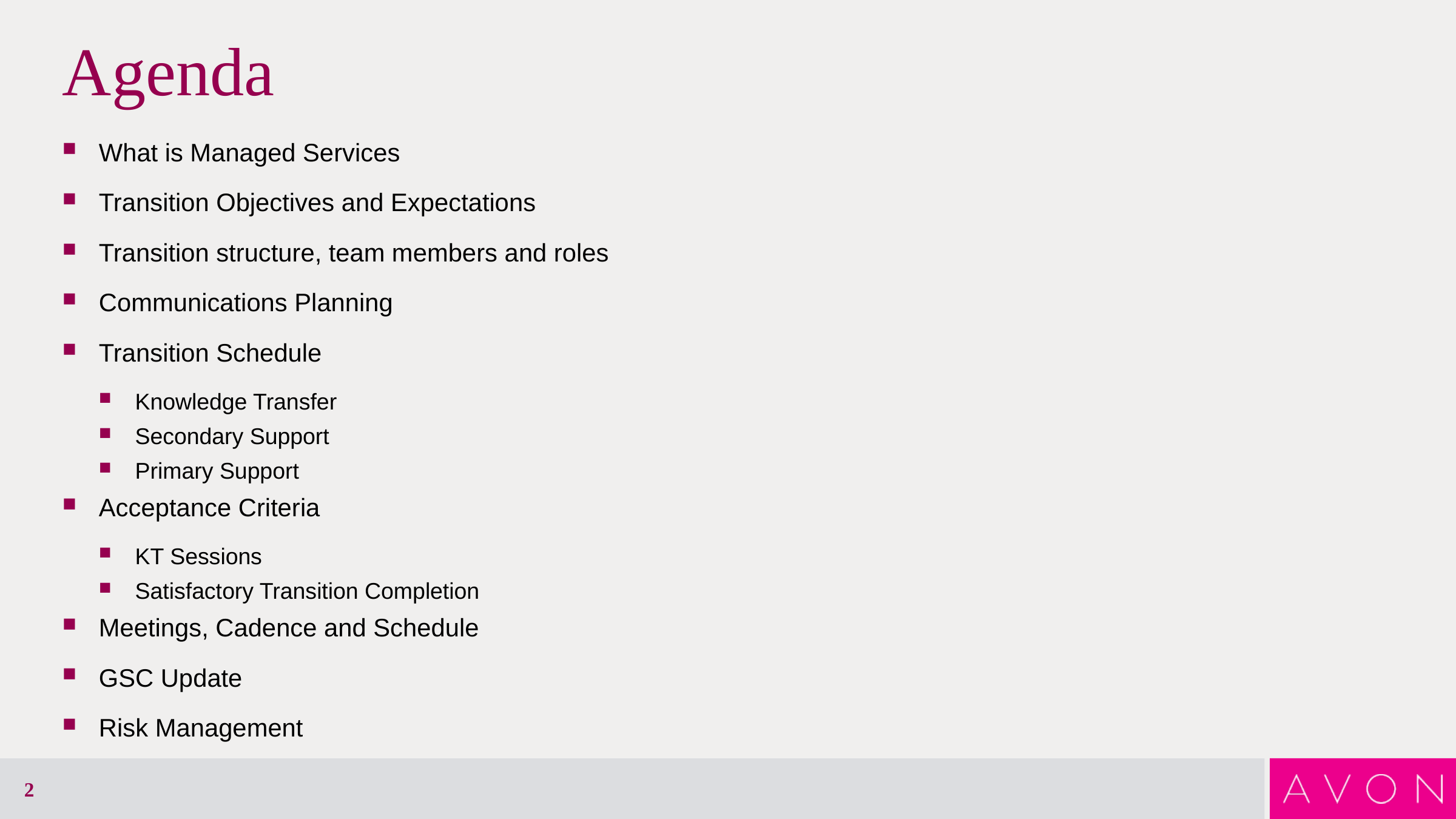

# Agenda
What is Managed Services
Transition Objectives and Expectations
Transition structure, team members and roles
Communications Planning
Transition Schedule
Knowledge Transfer
Secondary Support
Primary Support
Acceptance Criteria
KT Sessions
Satisfactory Transition Completion
Meetings, Cadence and Schedule
GSC Update
Risk Management
2